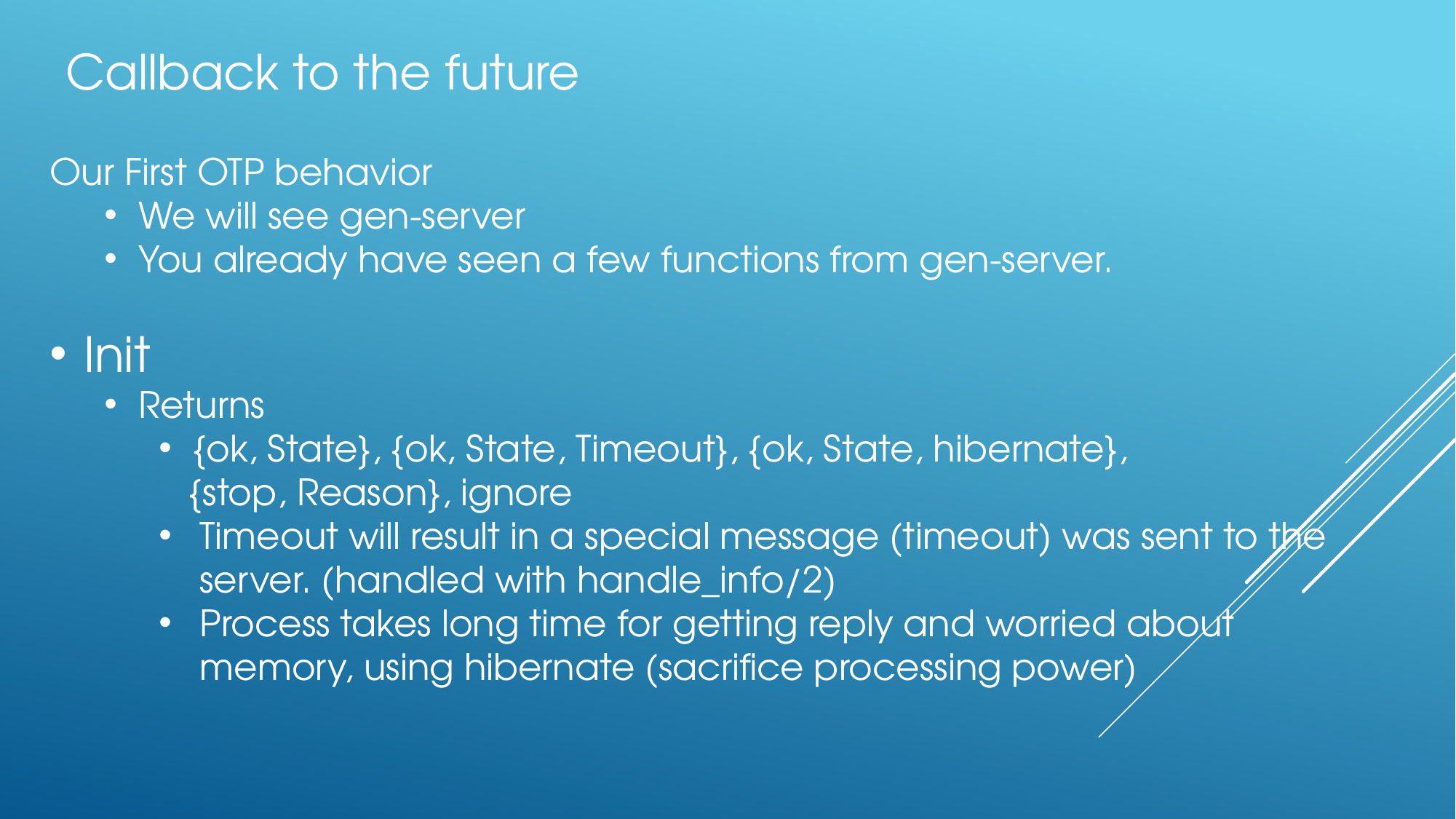

Callback to the future
Our First OTP behavior
We will see gen-server
You already have seen a few functions from gen-server.

Init
Returns
{ok, State}, {ok, State, Timeout}, {ok, State, hibernate},
   {stop, Reason}, ignore
Timeout will result in a special message (timeout) was sent to the server. (handled with handle_info/2)
Process takes long time for getting reply and worried about memory, using hibernate (sacrifice processing power)